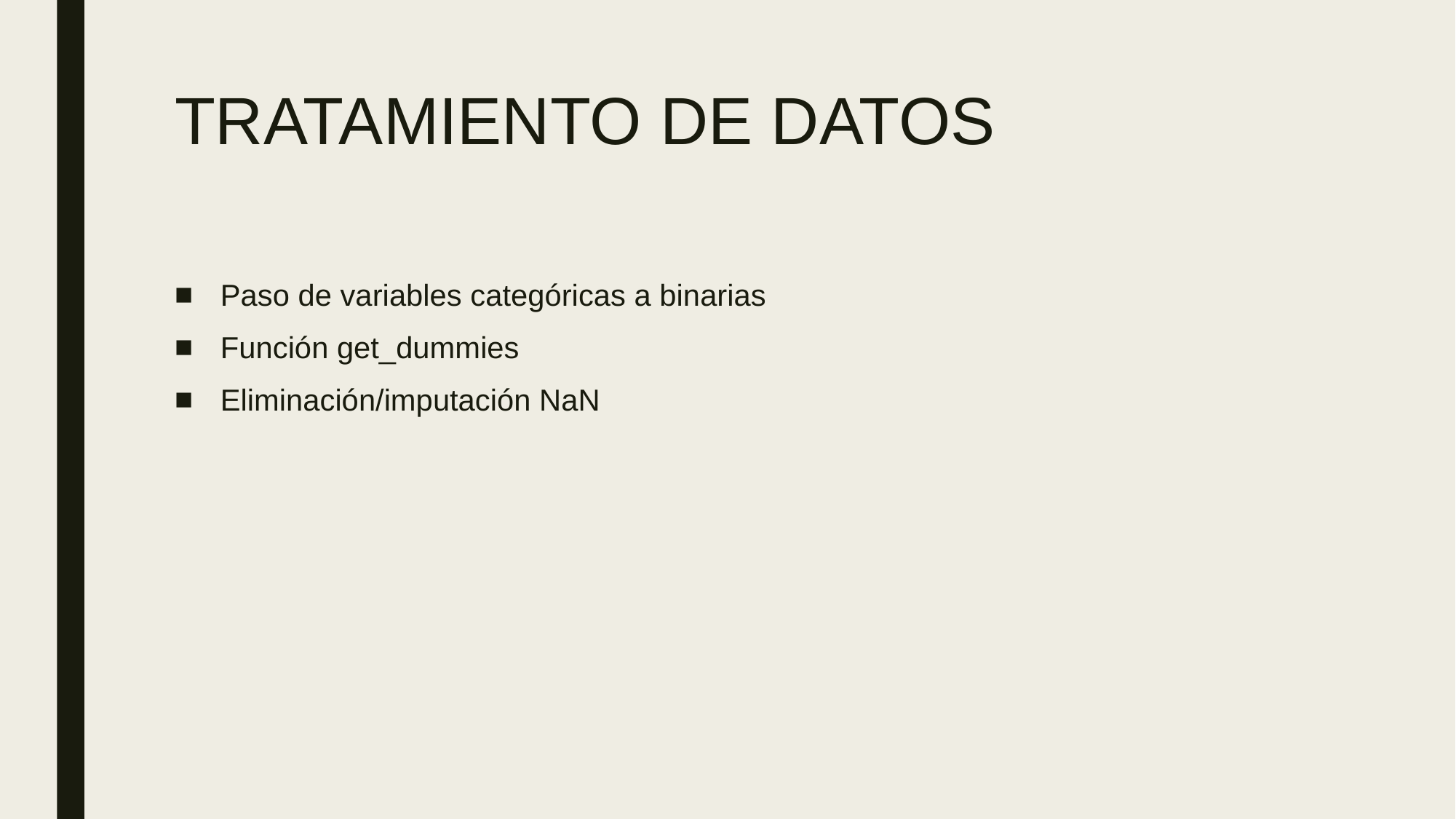

# TRATAMIENTO DE DATOS
Paso de variables categóricas a binarias
Función get_dummies
Eliminación/imputación NaN